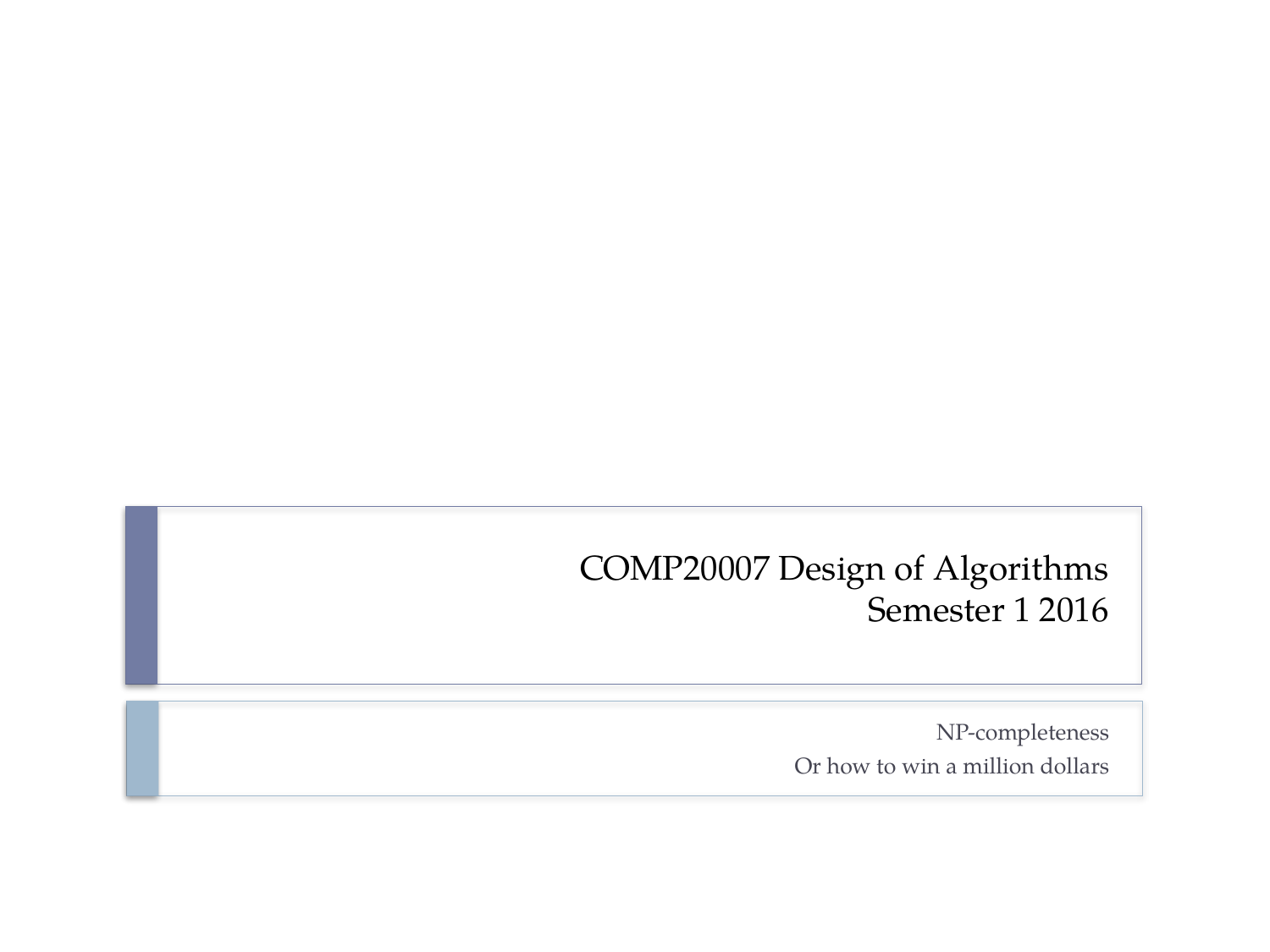

# COMP20007 Design of Algorithms Semester 1 2016
NP-completeness
Or how to win a million dollars